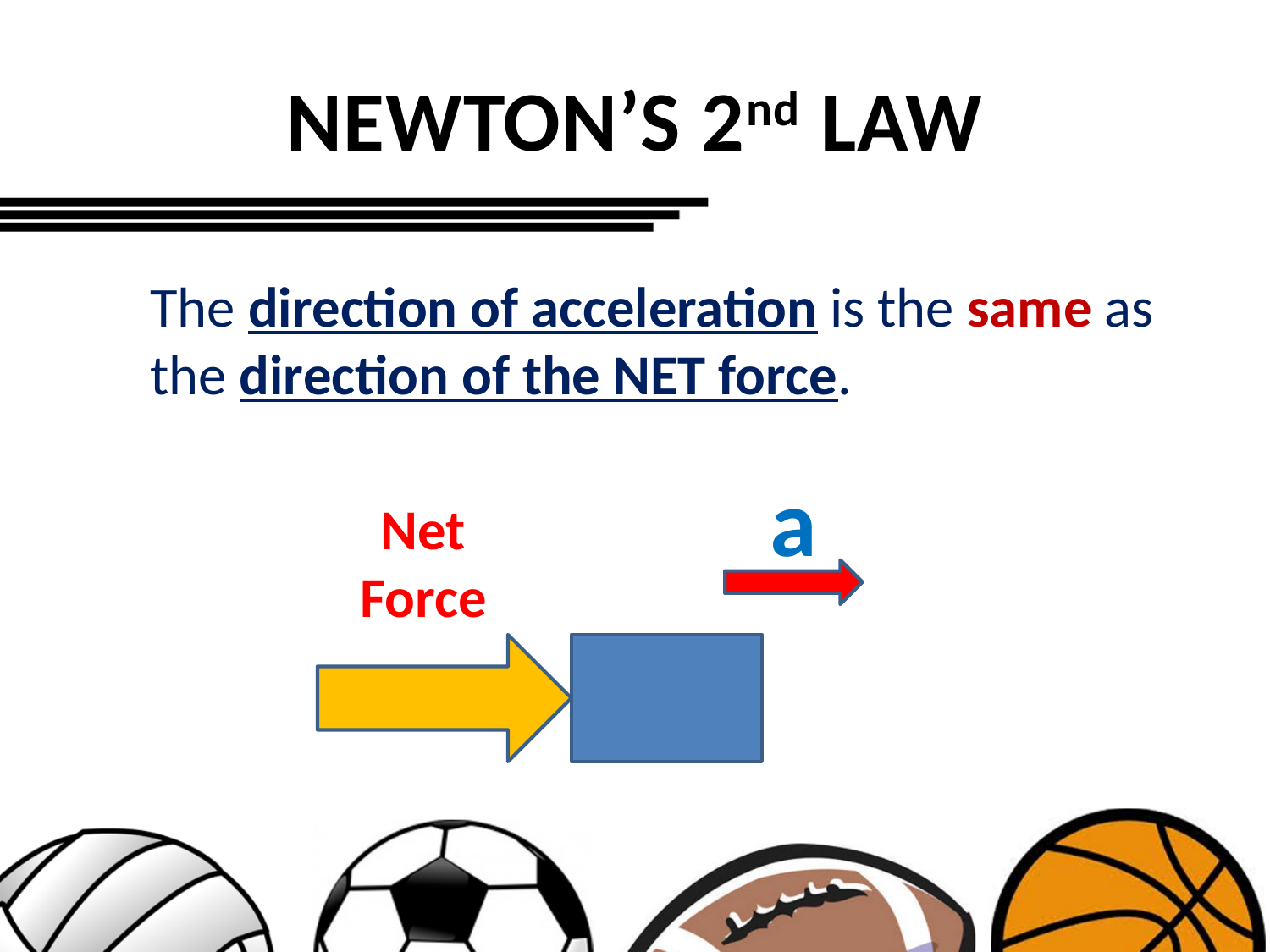

# NEWTON’S 2nd LAW
The direction of acceleration is the same as the direction of the NET force.
a
Net Force